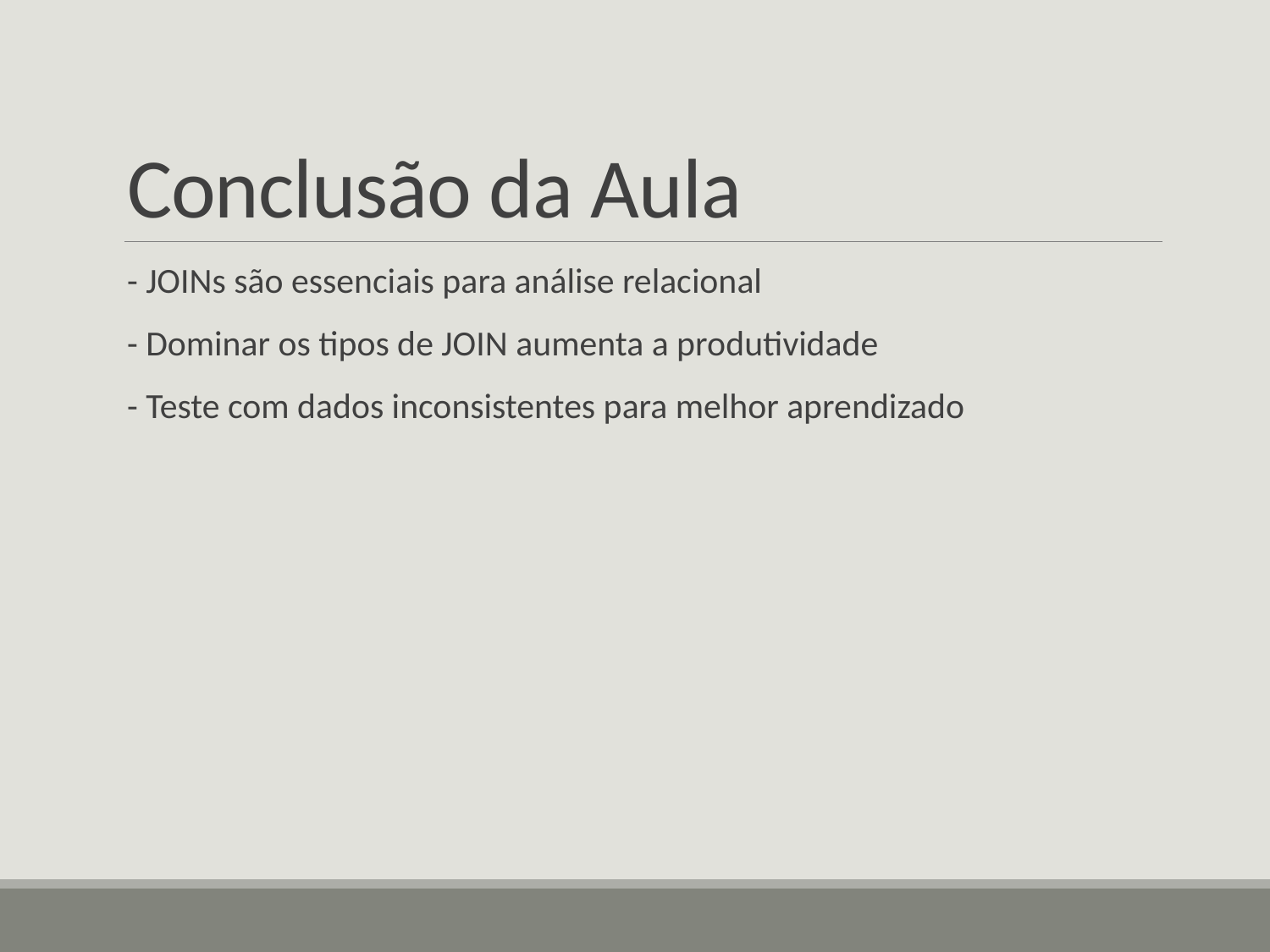

# Conclusão da Aula
- JOINs são essenciais para análise relacional
- Dominar os tipos de JOIN aumenta a produtividade
- Teste com dados inconsistentes para melhor aprendizado